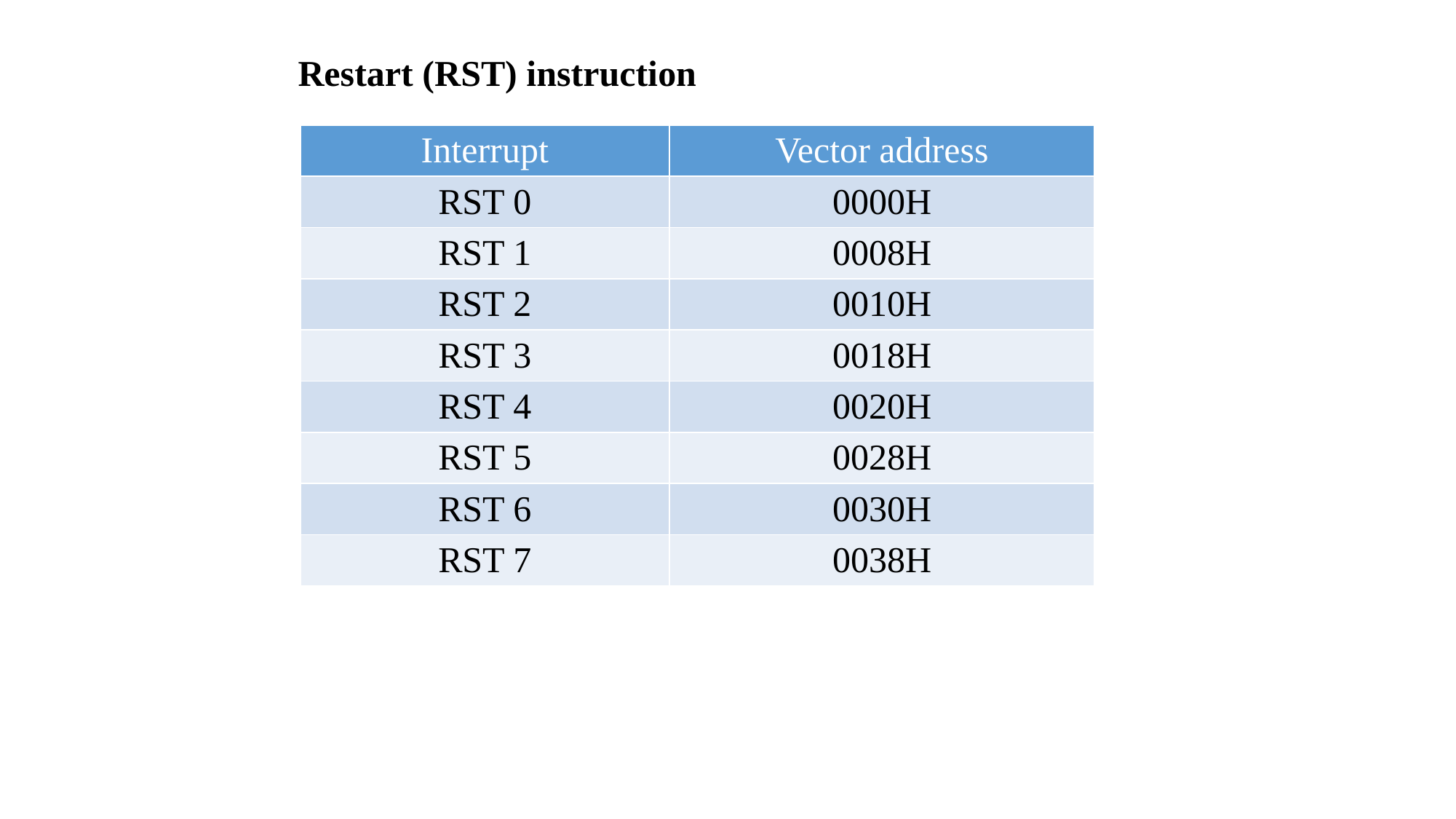

Restart (RST) instruction
| Interrupt | Vector address |
| --- | --- |
| RST 0 | 0000H |
| RST 1 | 0008H |
| RST 2 | 0010H |
| RST 3 | 0018H |
| RST 4 | 0020H |
| RST 5 | 0028H |
| RST 6 | 0030H |
| RST 7 | 0038H |